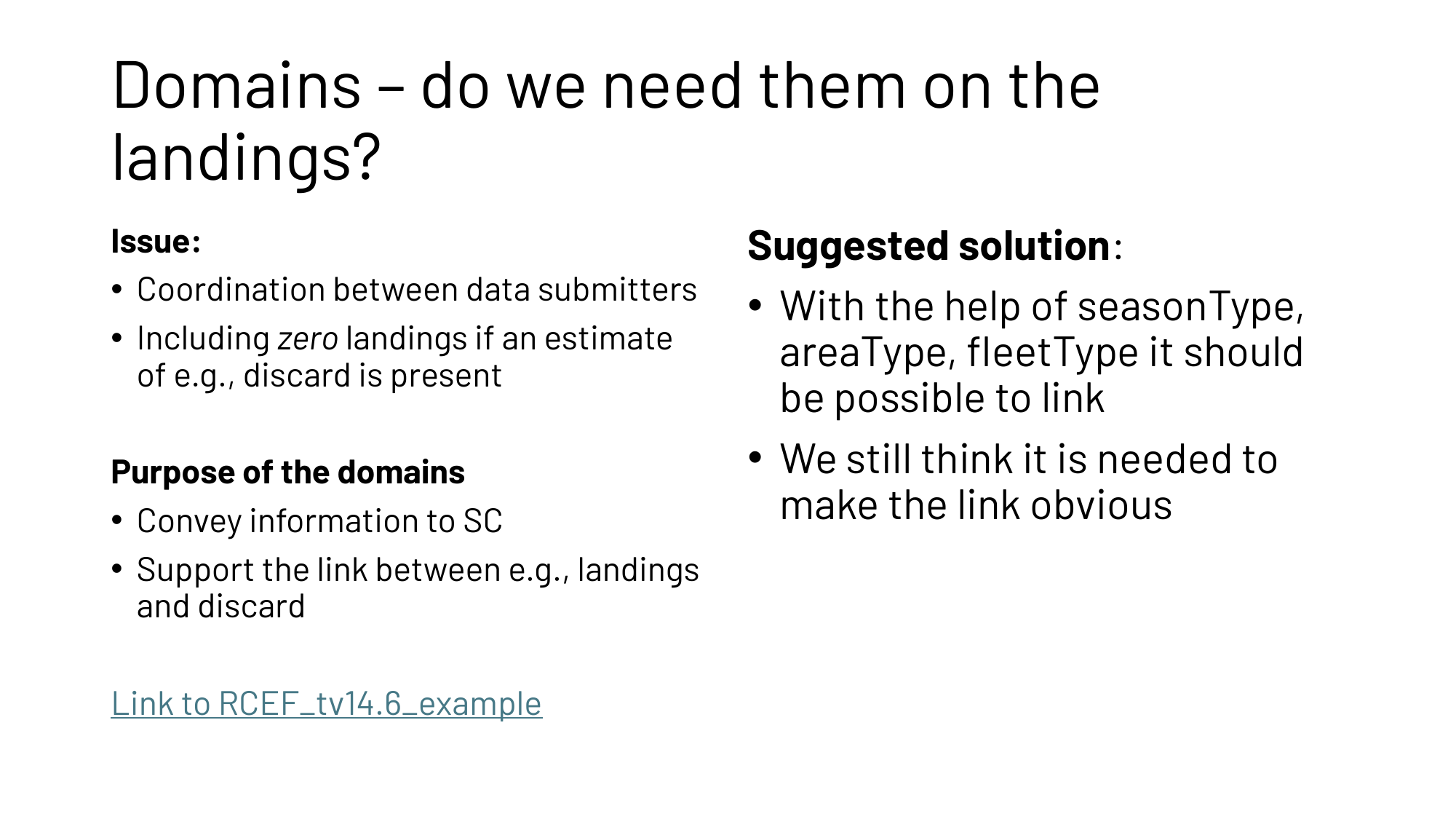

# Domains – do we need them on the landings?
Issue:
Coordination between data submitters
Including zero landings if an estimate of e.g., discard is present

Purpose of the domains
Convey information to SC
Support the link between e.g., landings and discard

Link to RCEF_tv14.6_example

Suggested solution:
With the help of seasonType, areaType, fleetType it should be possible to link
We still think it is needed to make the link obvious